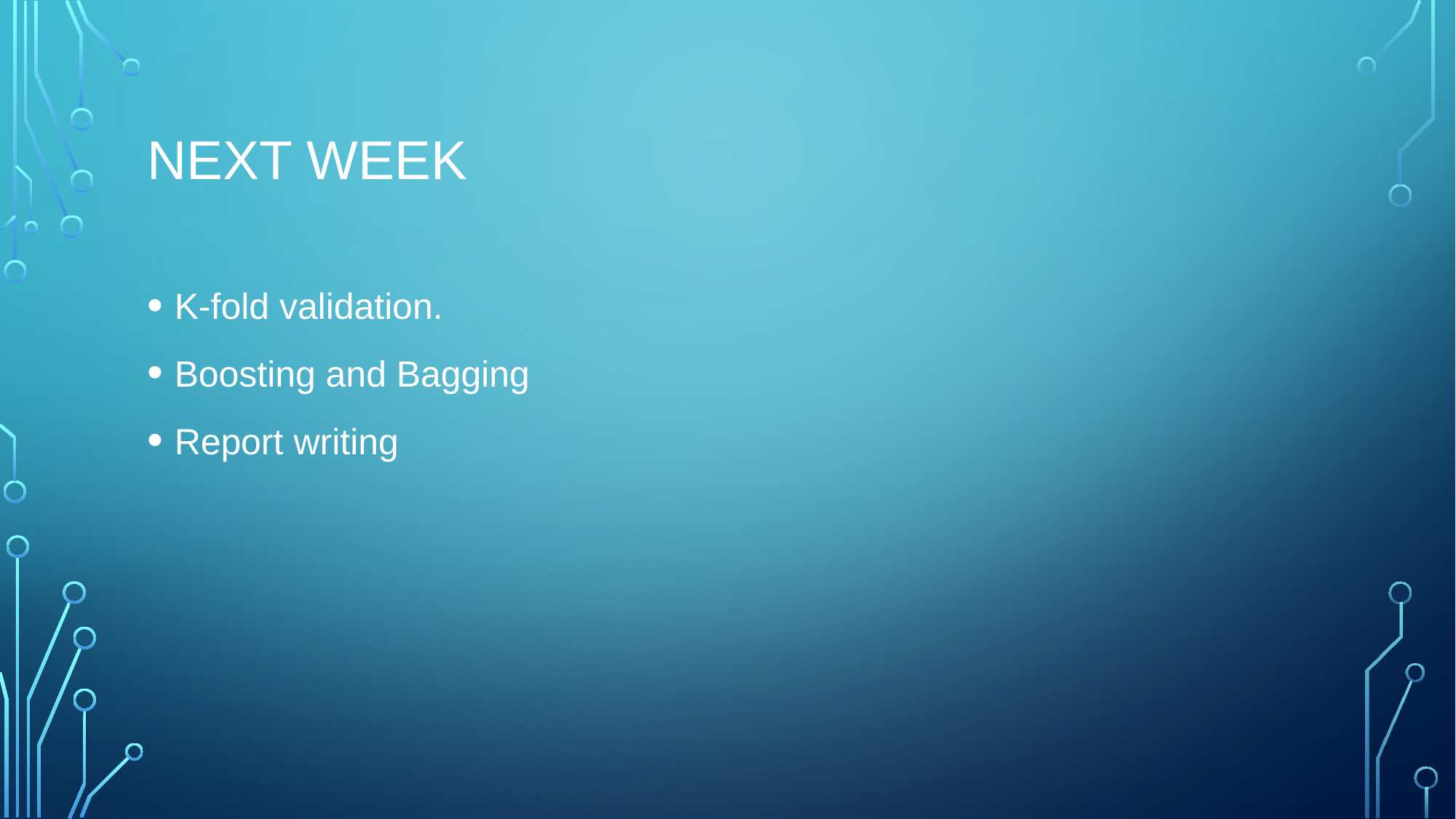

# Next week
K-fold validation.
Boosting and Bagging
Report writing